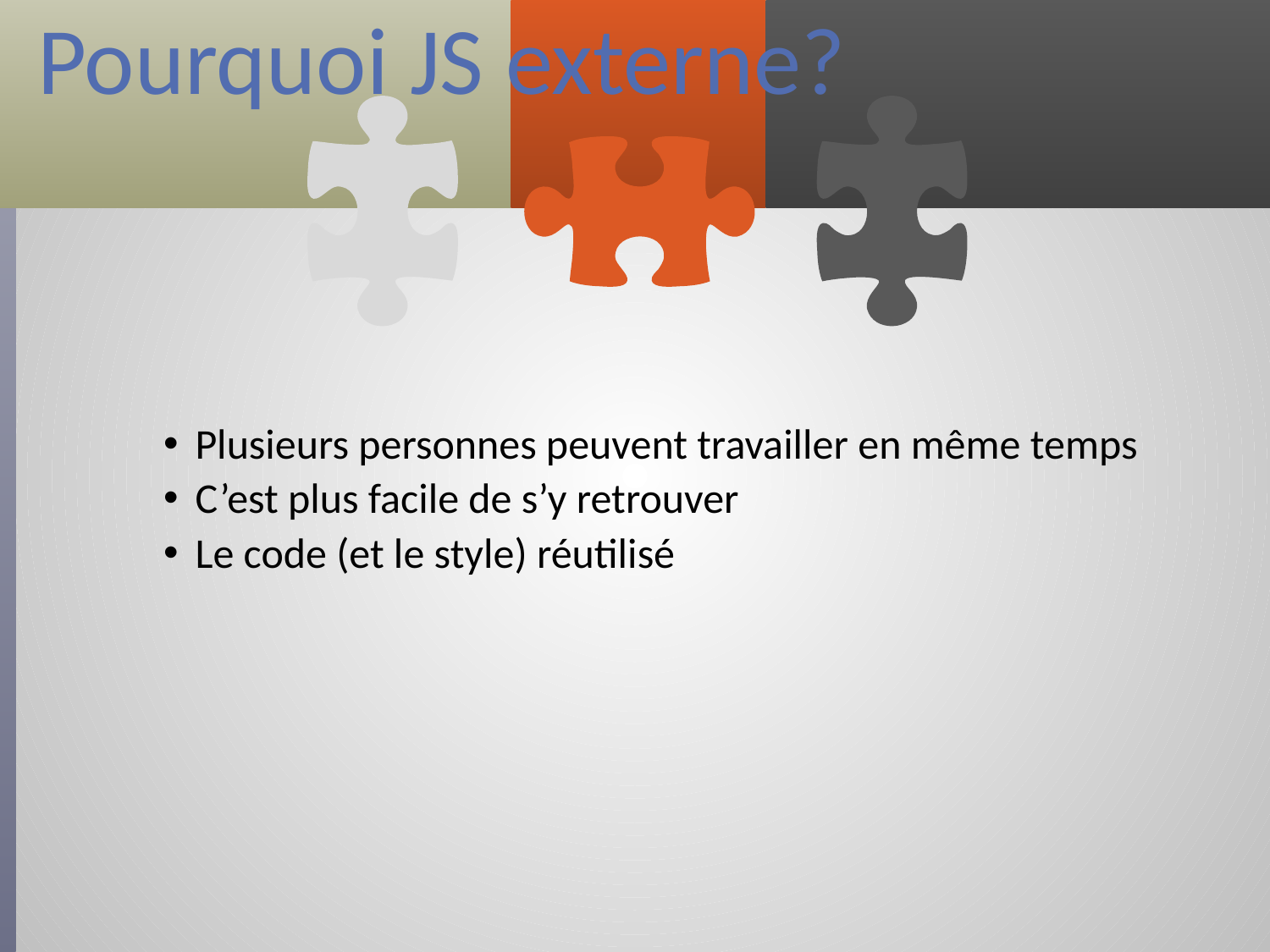

# Pourquoi JS externe?
Plusieurs personnes peuvent travailler en même temps
C’est plus facile de s’y retrouver
Le code (et le style) réutilisé